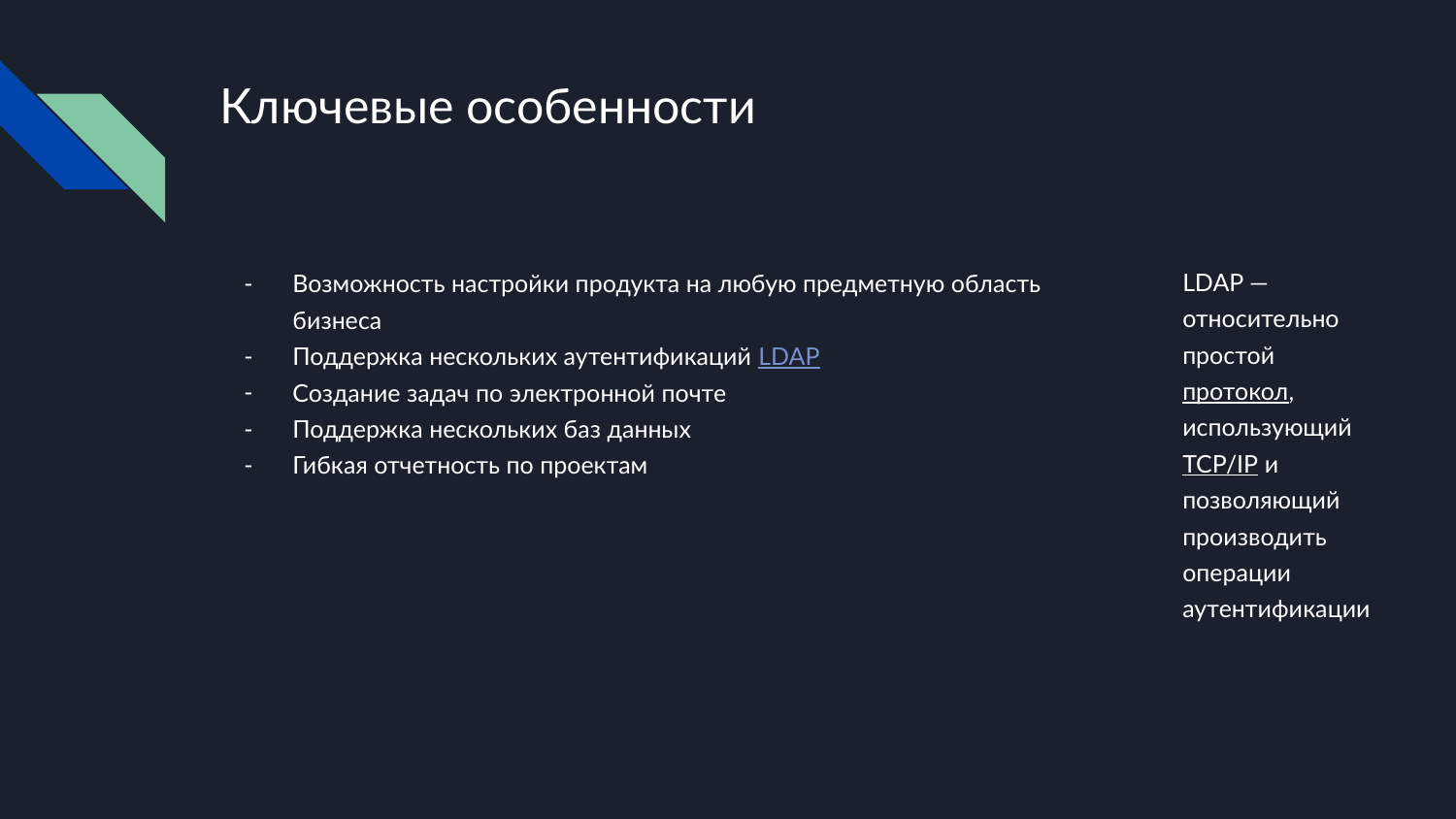

# Ключевые особенности
LDAP — относительно простой протокол, использующий TCP/IP и позволяющий производить операции аутентификации
Возможность настройки продукта на любую предметную область бизнеса
Поддержка нескольких аутентификаций LDAP
Создание задач по электронной почте
Поддержка нескольких баз данных
Гибкая отчетность по проектам